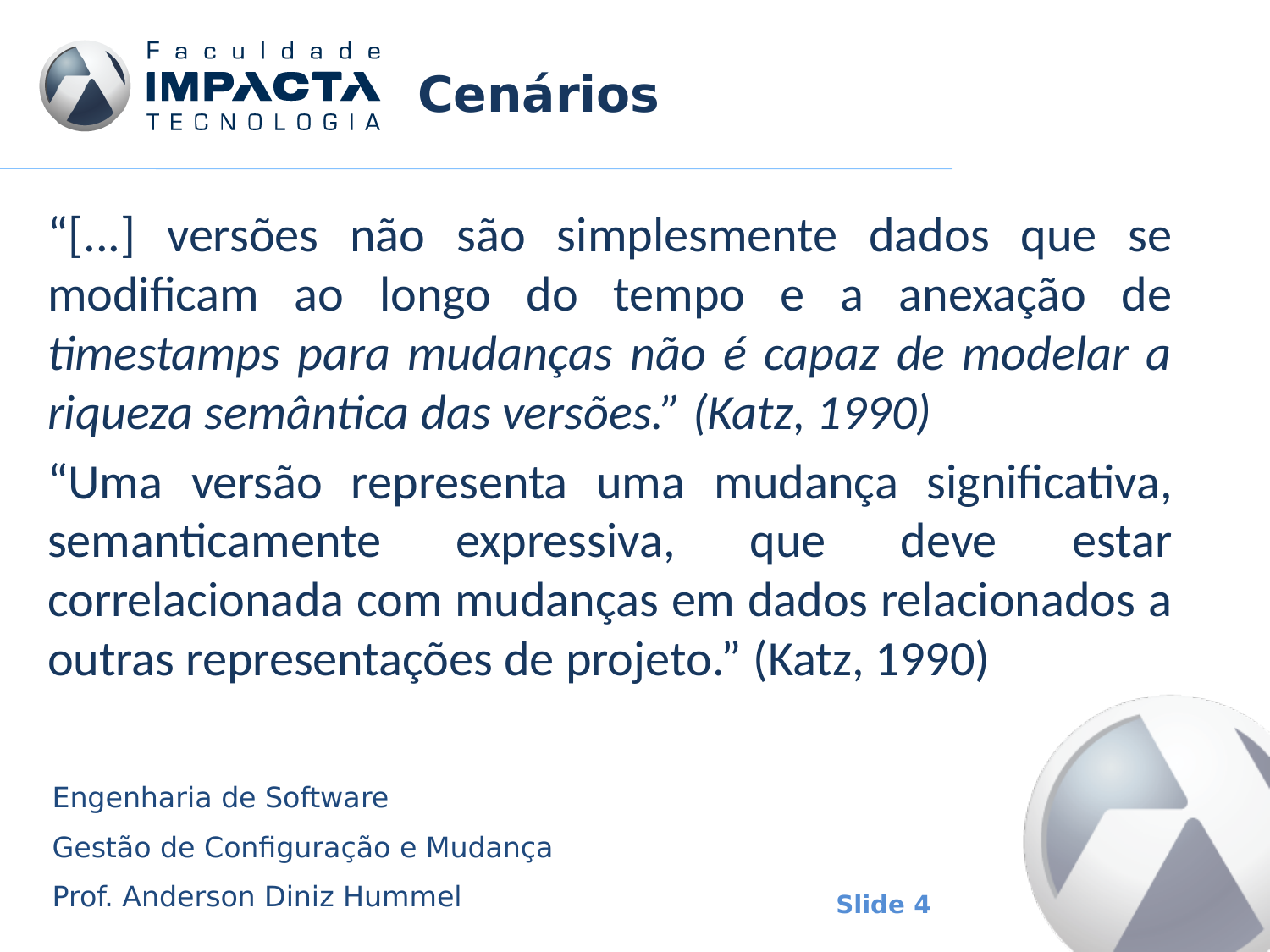

# Cenários
“[...] versões não são simplesmente dados que se modificam ao longo do tempo e a anexação de timestamps para mudanças não é capaz de modelar a riqueza semântica das versões.” (Katz, 1990)
“Uma versão representa uma mudança significativa, semanticamente expressiva, que deve estar correlacionada com mudanças em dados relacionados a outras representações de projeto.” (Katz, 1990)
Engenharia de Software
Gestão de Configuração e Mudança

Prof. Anderson Diniz Hummel